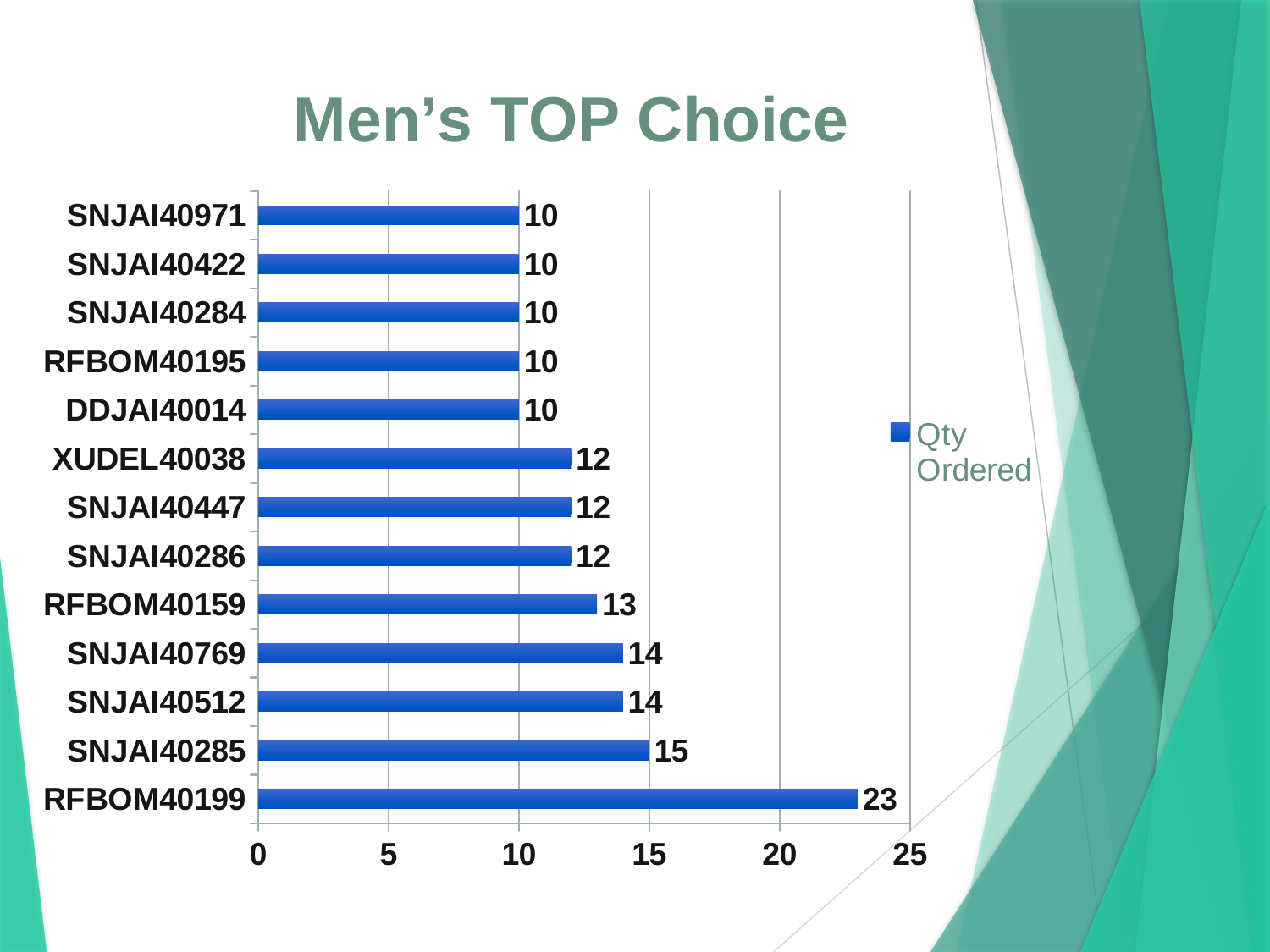

### Chart: Men’s TOP Choice

| Category | Qty Ordered |
|---|---|
| RFBOM40199 | 23.0 |
| SNJAI40285 | 15.0 |
| SNJAI40512 | 14.0 |
| SNJAI40769 | 14.0 |
| RFBOM40159 | 13.0 |
| SNJAI40286 | 12.0 |
| SNJAI40447 | 12.0 |
| XUDEL40038 | 12.0 |
| DDJAI40014 | 10.0 |
| RFBOM40195 | 10.0 |
| SNJAI40284 | 10.0 |
| SNJAI40422 | 10.0 |
| SNJAI40971 | 10.0 |